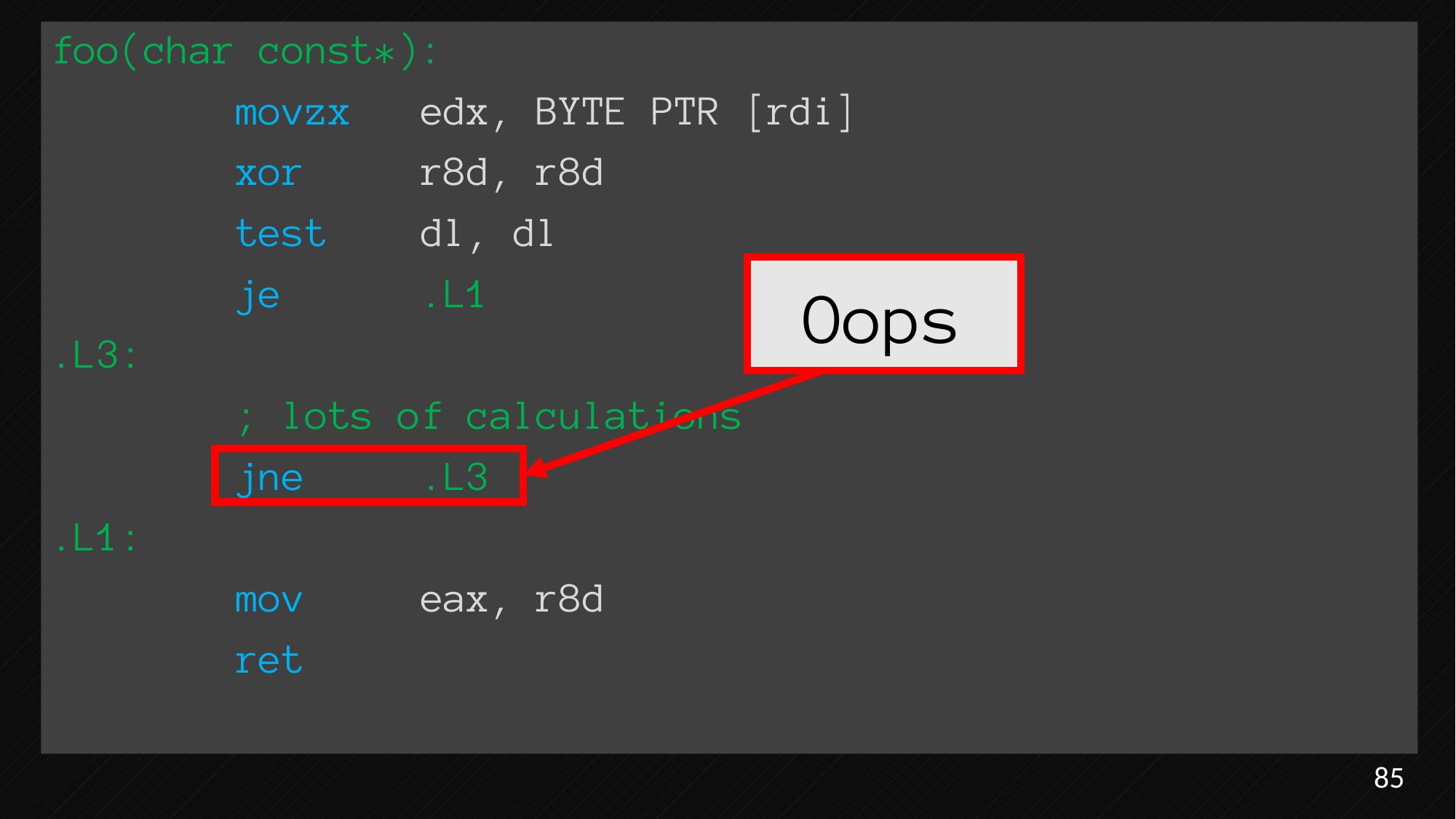

foo(char const*):
        movzx   edx, BYTE PTR [rdi]
        xor     r8d, r8d
        test    dl, dl
        je      .L1
.L3:
        ; lots of calculations
        jne     .L3
.L1:
        mov     eax, r8d
        ret

Oops

85